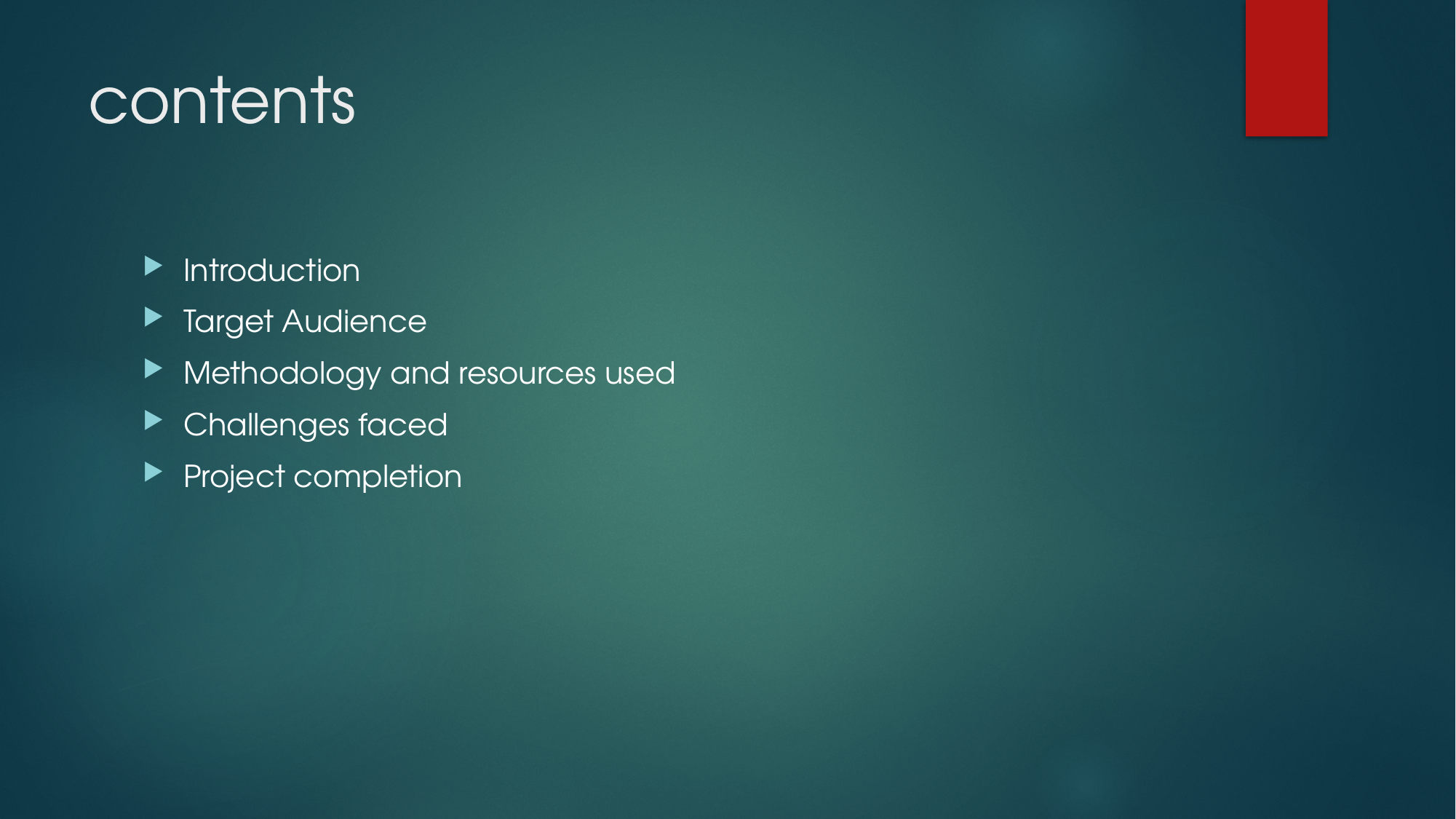

# contents
Introduction
Target Audience
Methodology and resources used
Challenges faced
Project completion